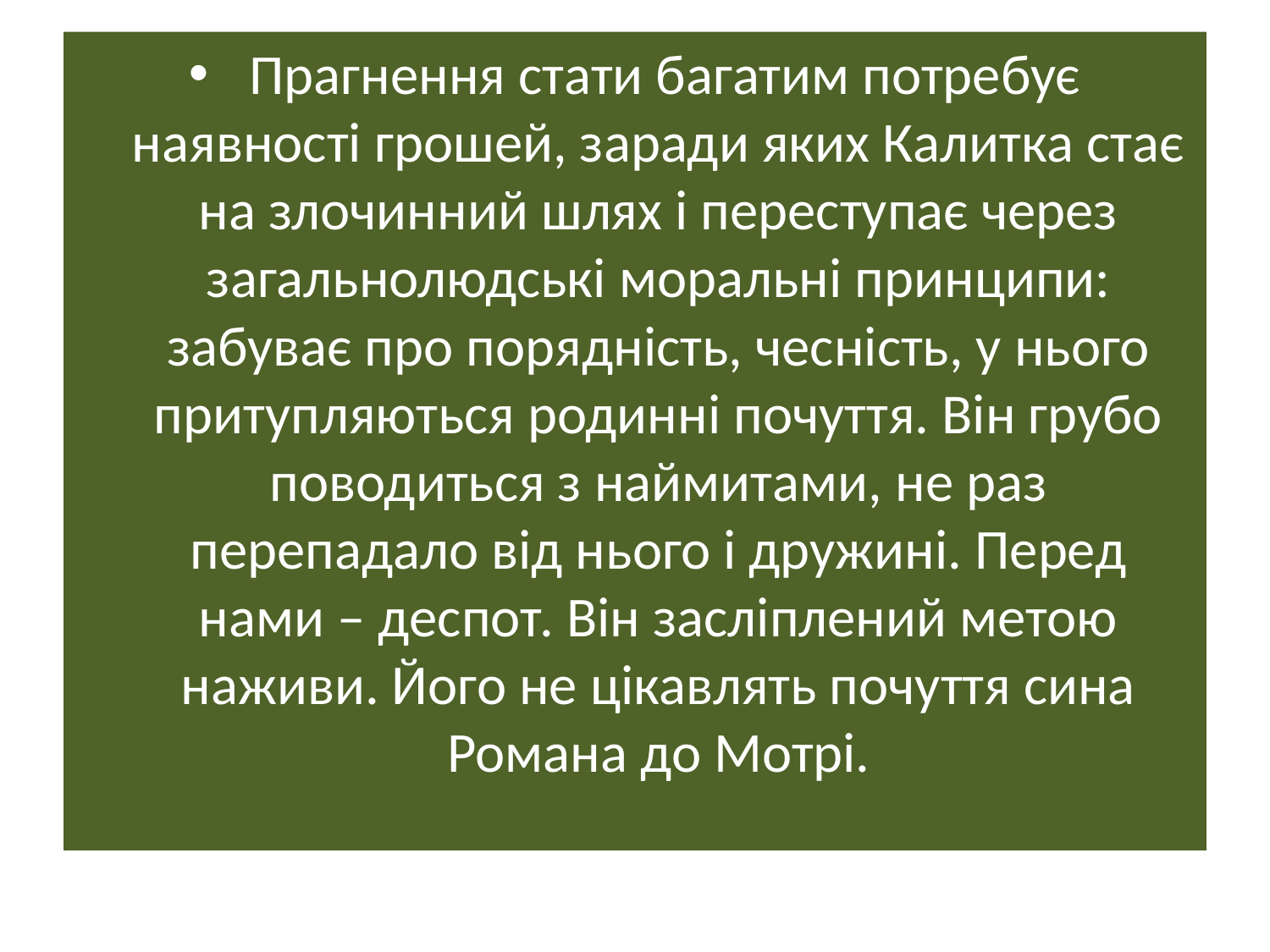

Прагнення стати багатим потребує наявності грошей, заради яких Калитка стає на злочинний шлях і переступає через загальнолюдські моральні принципи: забуває про порядність, чесність, у нього притупляються родинні почуття. Він грубо поводиться з наймитами, не раз перепадало від нього і дружині. Перед нами – деспот. Він засліплений метою наживи. Його не цікавлять почуття сина Романа до Мотрі.

#